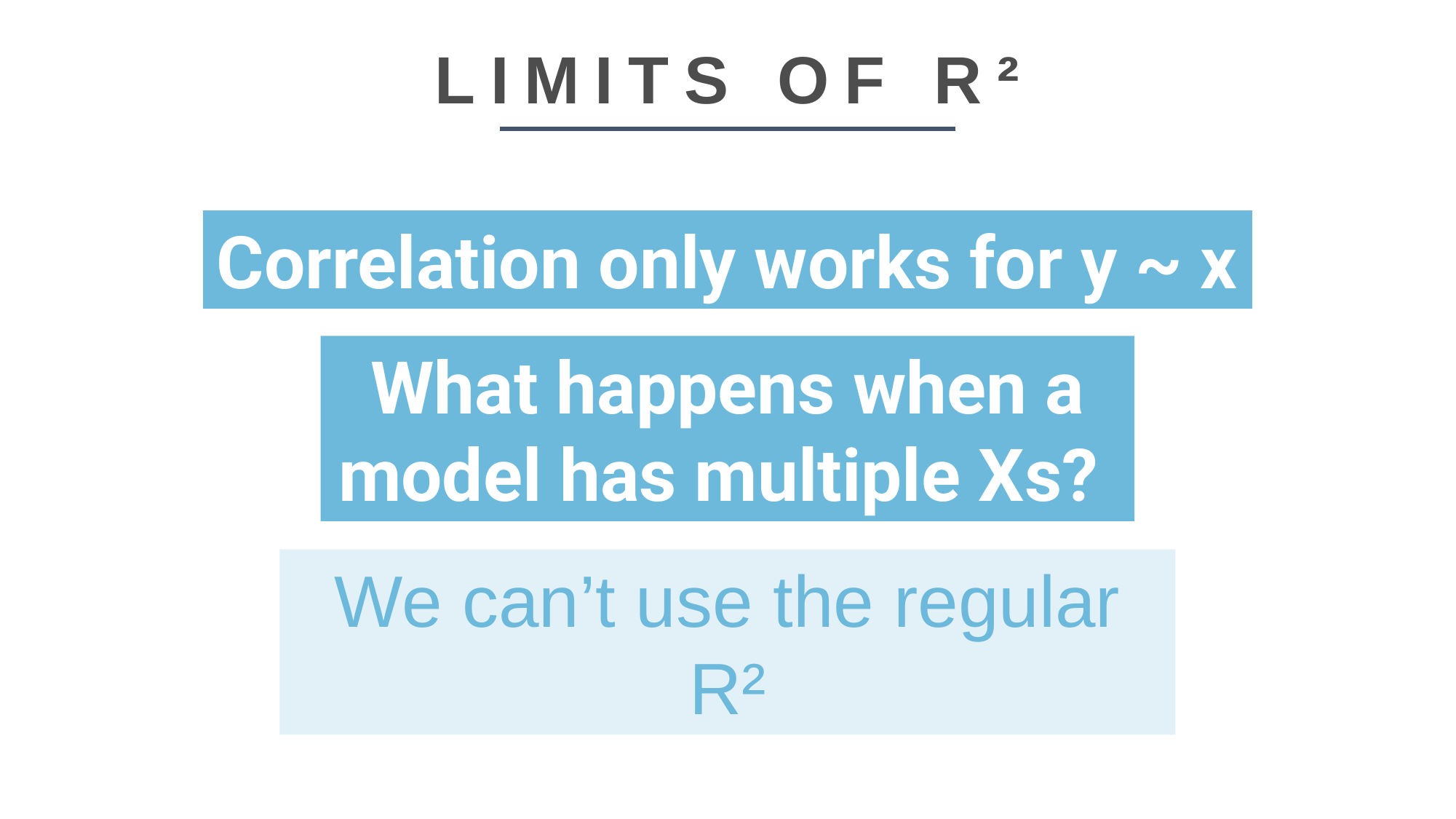

# LIMITS OF R²
Correlation only works for y ~ x
What happens when a model has multiple Xs?
We can’t use the regular R²